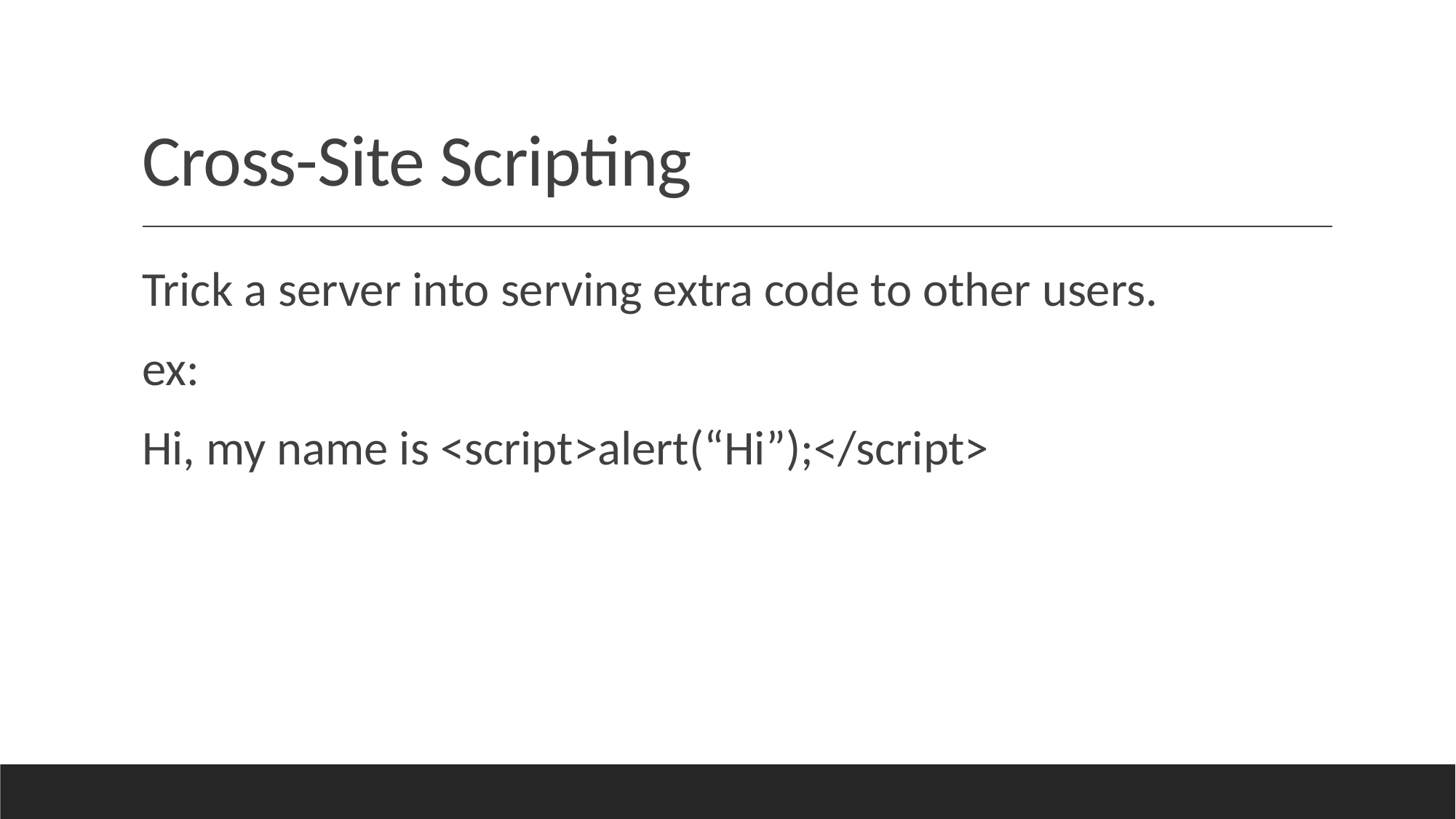

# Cross-Site Scripting
Trick a server into serving extra code to other users.
 ex:
Hi, my name is <script>alert(“Hi”);</script>